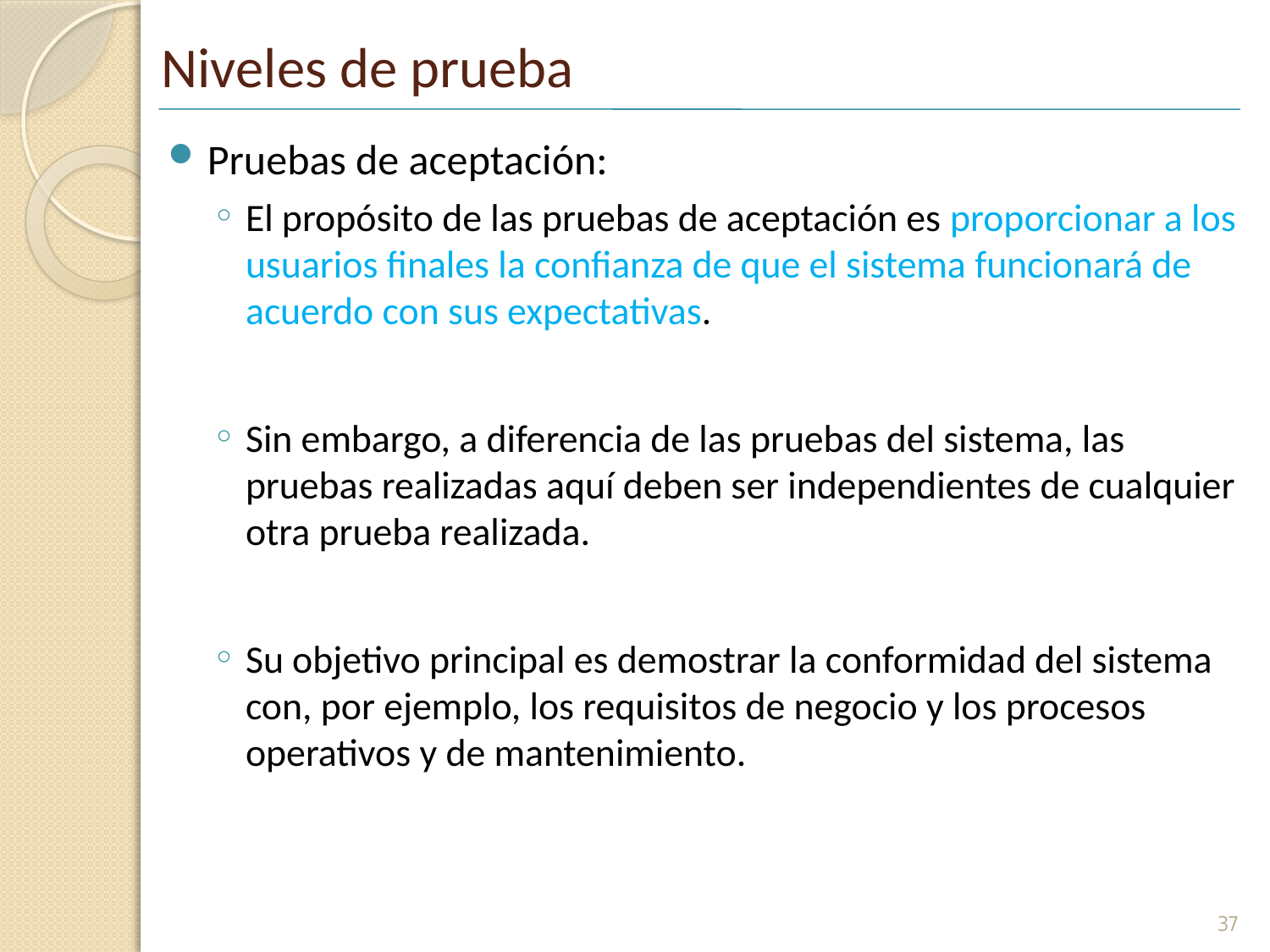

# Niveles de prueba
Pruebas de aceptación:
El propósito de las pruebas de aceptación es proporcionar a los usuarios finales la confianza de que el sistema funcionará de acuerdo con sus expectativas.

Sin embargo, a diferencia de las pruebas del sistema, las pruebas realizadas aquí deben ser independientes de cualquier otra prueba realizada.

Su objetivo principal es demostrar la conformidad del sistema con, por ejemplo, los requisitos de negocio y los procesos operativos y de mantenimiento.
37